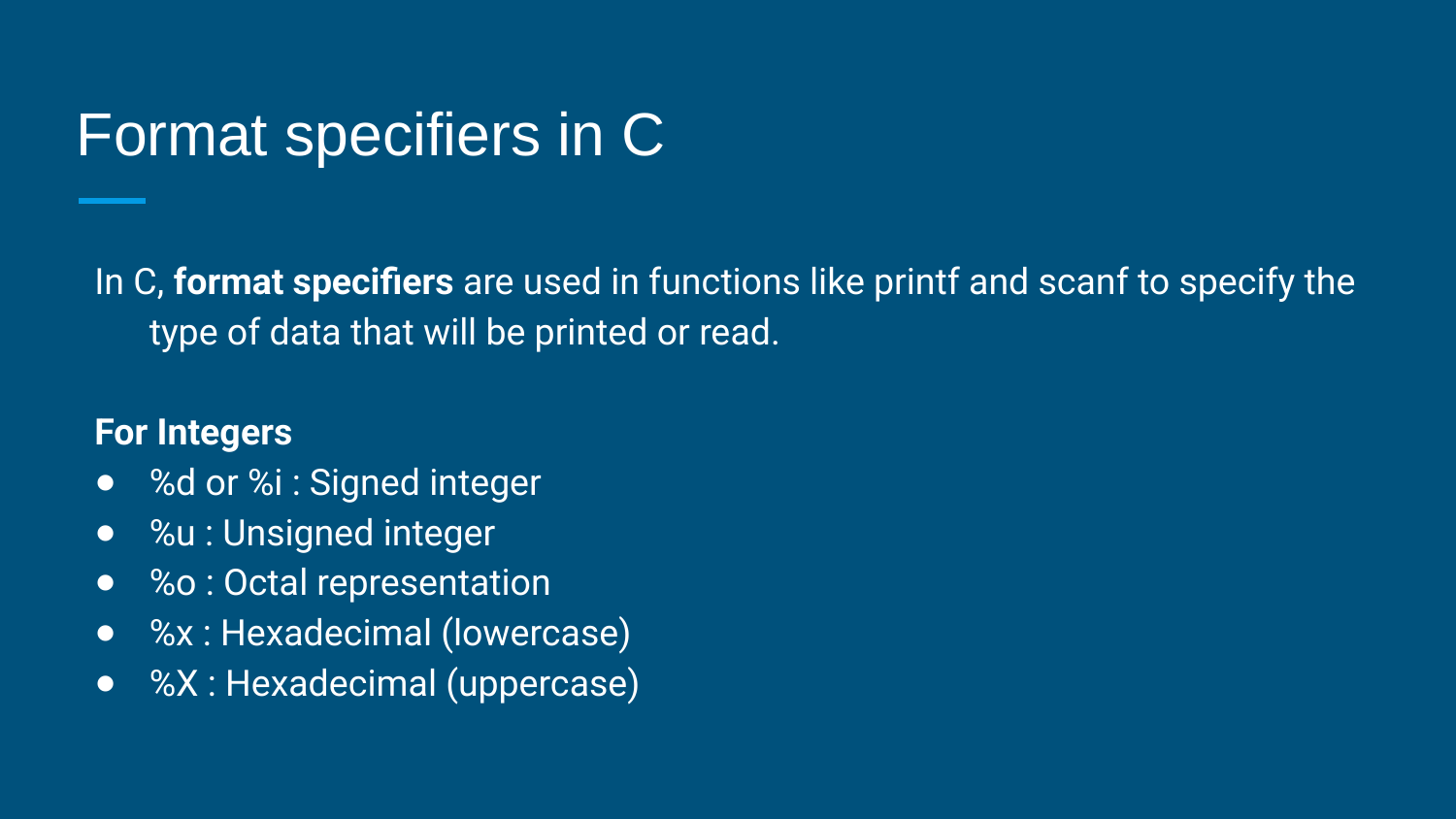

# Format specifiers in C
In C, format specifiers are used in functions like printf and scanf to specify the type of data that will be printed or read.

For Integers
%d or %i : Signed integer
%u : Unsigned integer
%o : Octal representation
%x : Hexadecimal (lowercase)
%X : Hexadecimal (uppercase)